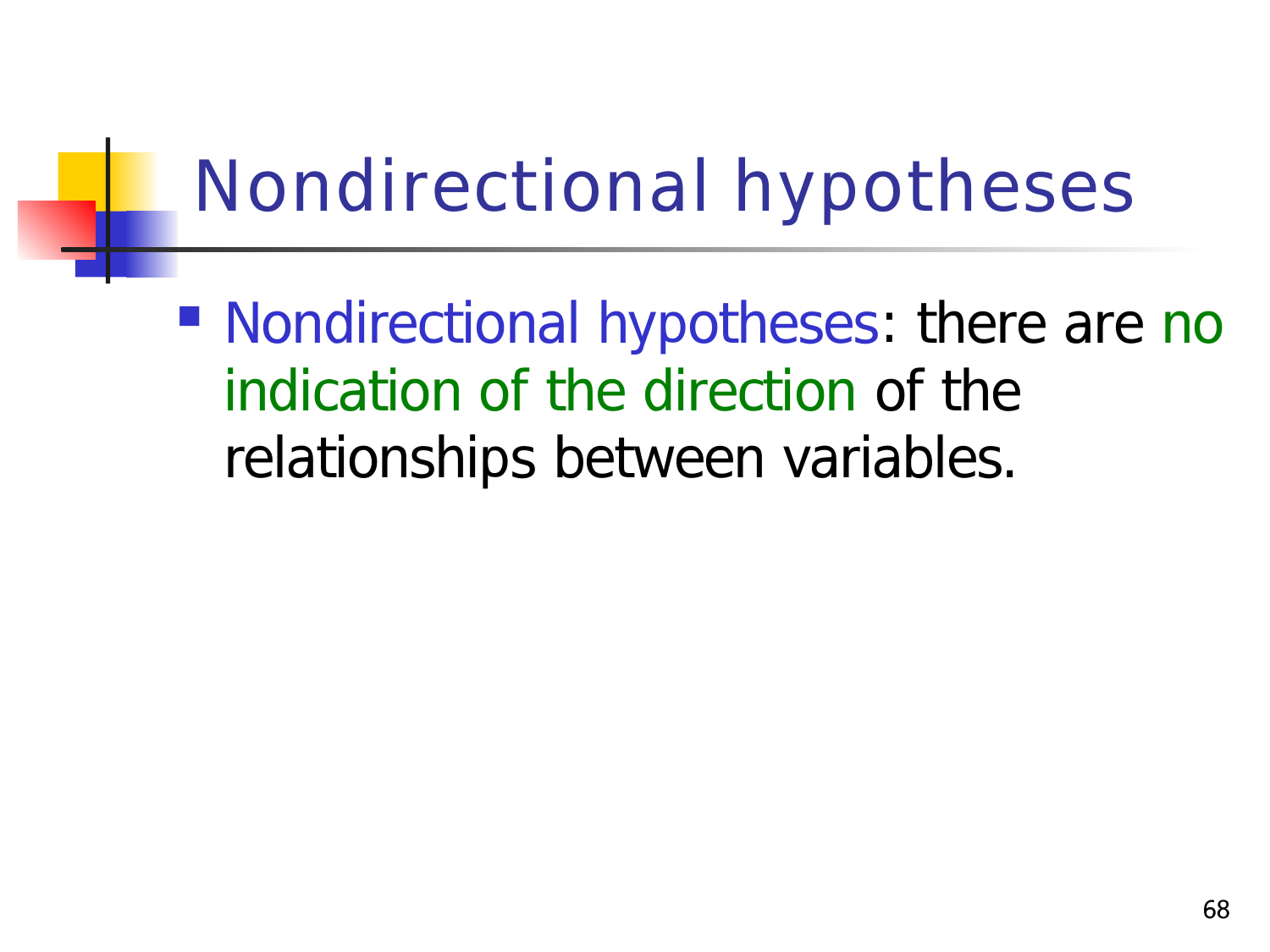

# Nondirectional hypotheses
Nondirectional hypotheses: there are no indication of the direction of the relationships between variables.
68